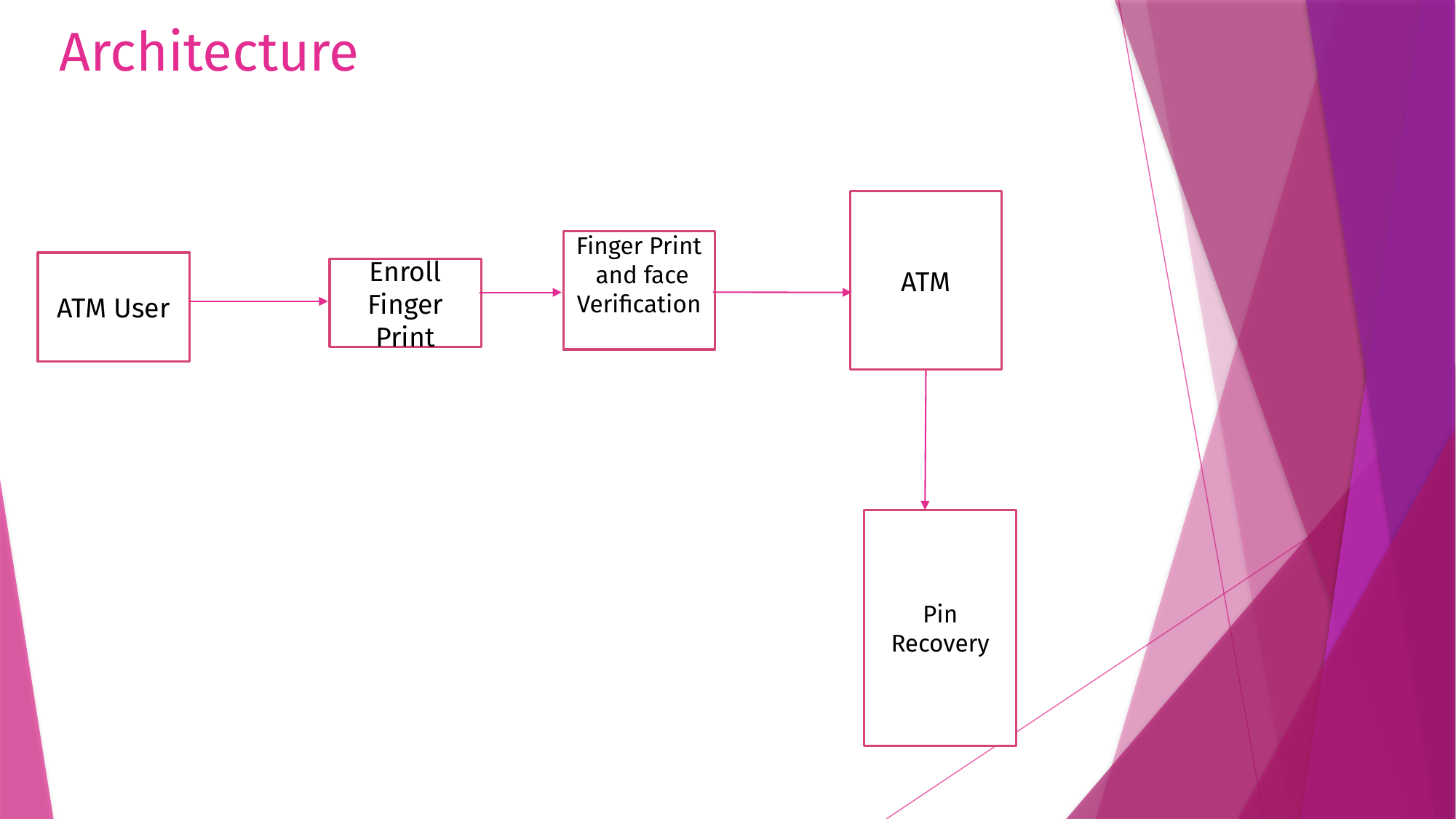

# Architecture
ATM
Finger Print  and face Verification

ATM User
Enroll Finger Print
Pin Recovery